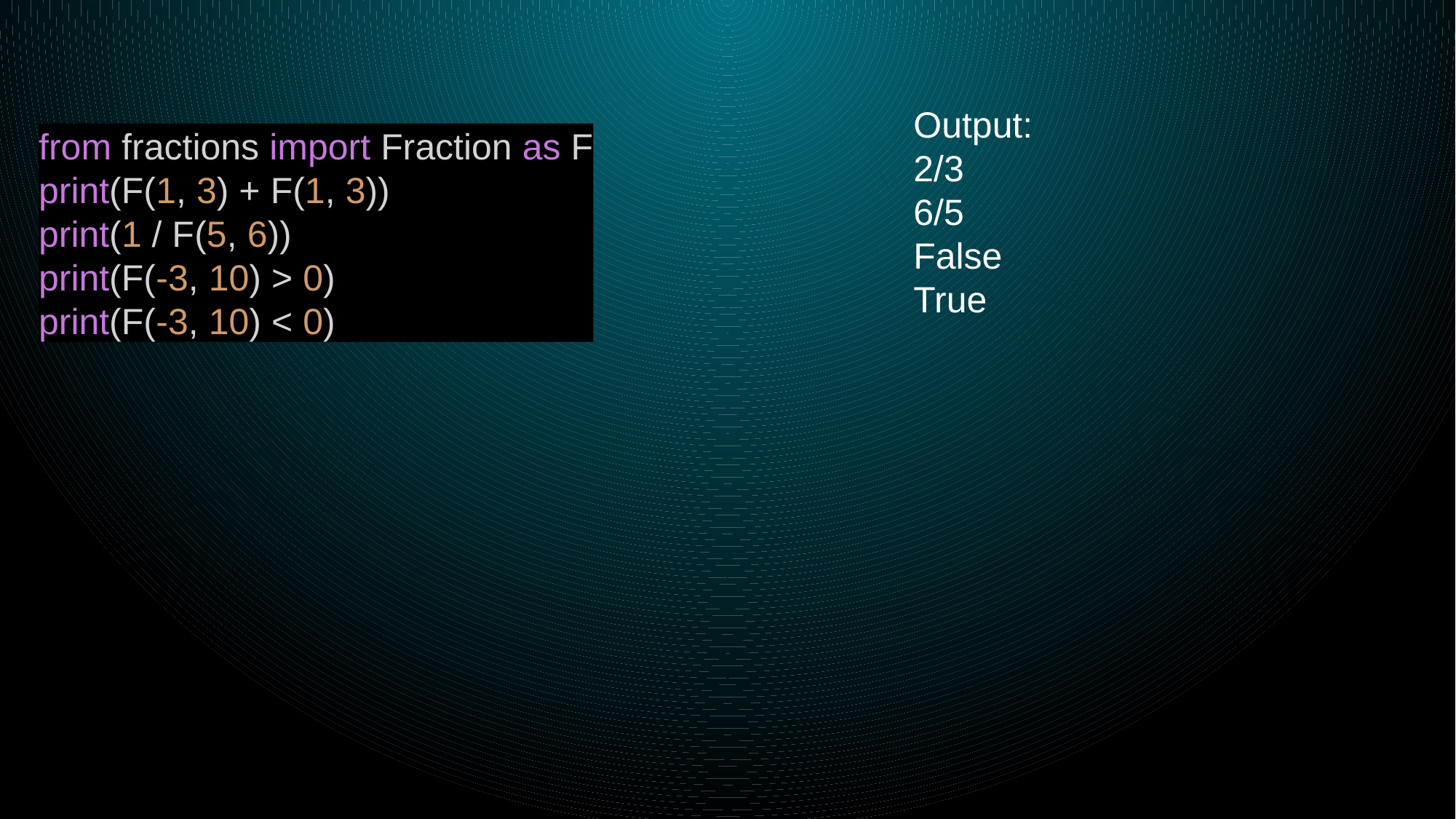

Output:
2/3
6/5
False
True
from fractions import Fraction as F
print(F(1, 3) + F(1, 3))
print(1 / F(5, 6))
print(F(-3, 10) > 0)
print(F(-3, 10) < 0)